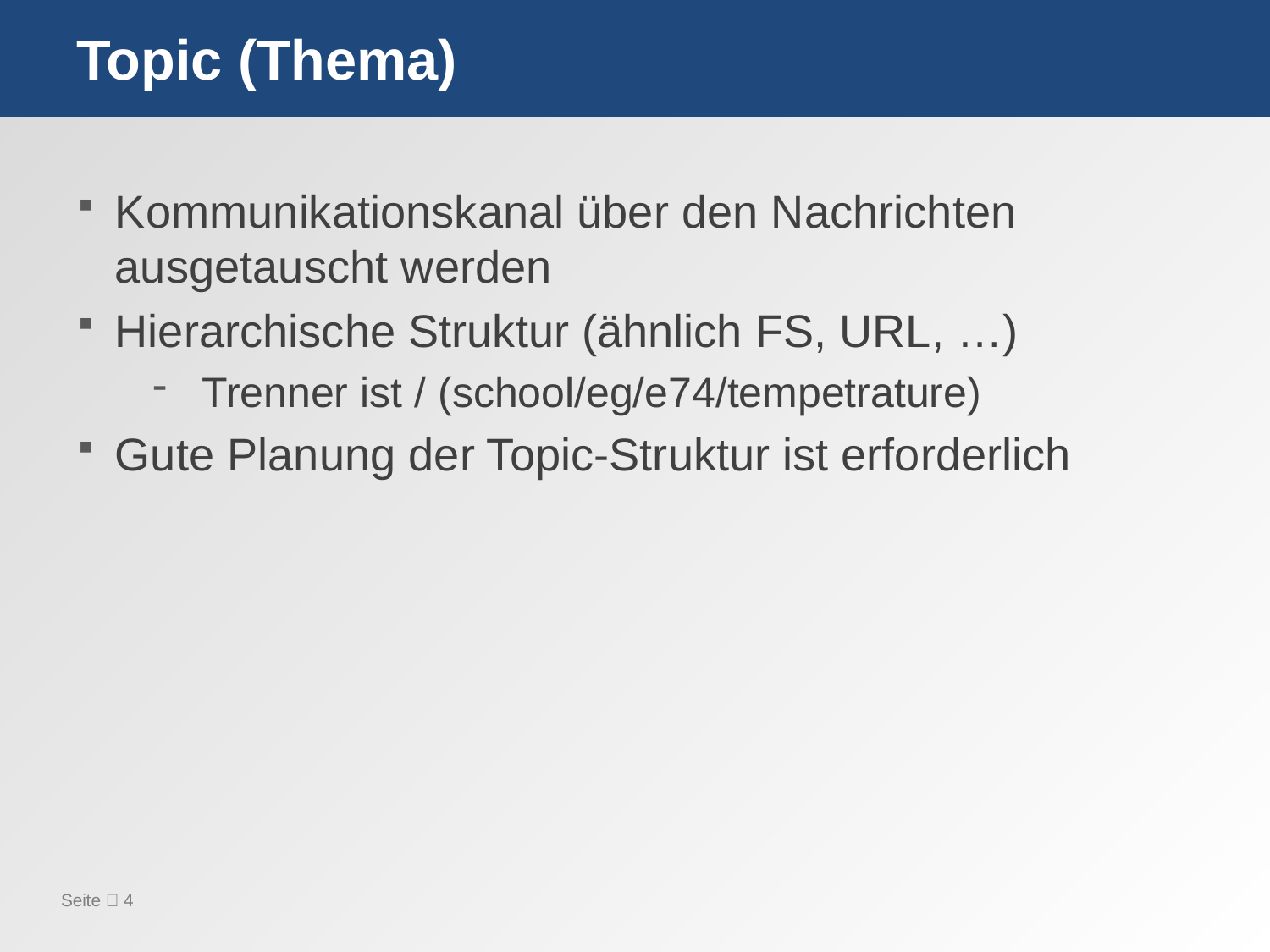

# Topic (Thema)
Kommunikationskanal über den Nachrichten ausgetauscht werden
Hierarchische Struktur (ähnlich FS, URL, …)
Trenner ist / (school/eg/e74/tempetrature)
Gute Planung der Topic-Struktur ist erforderlich